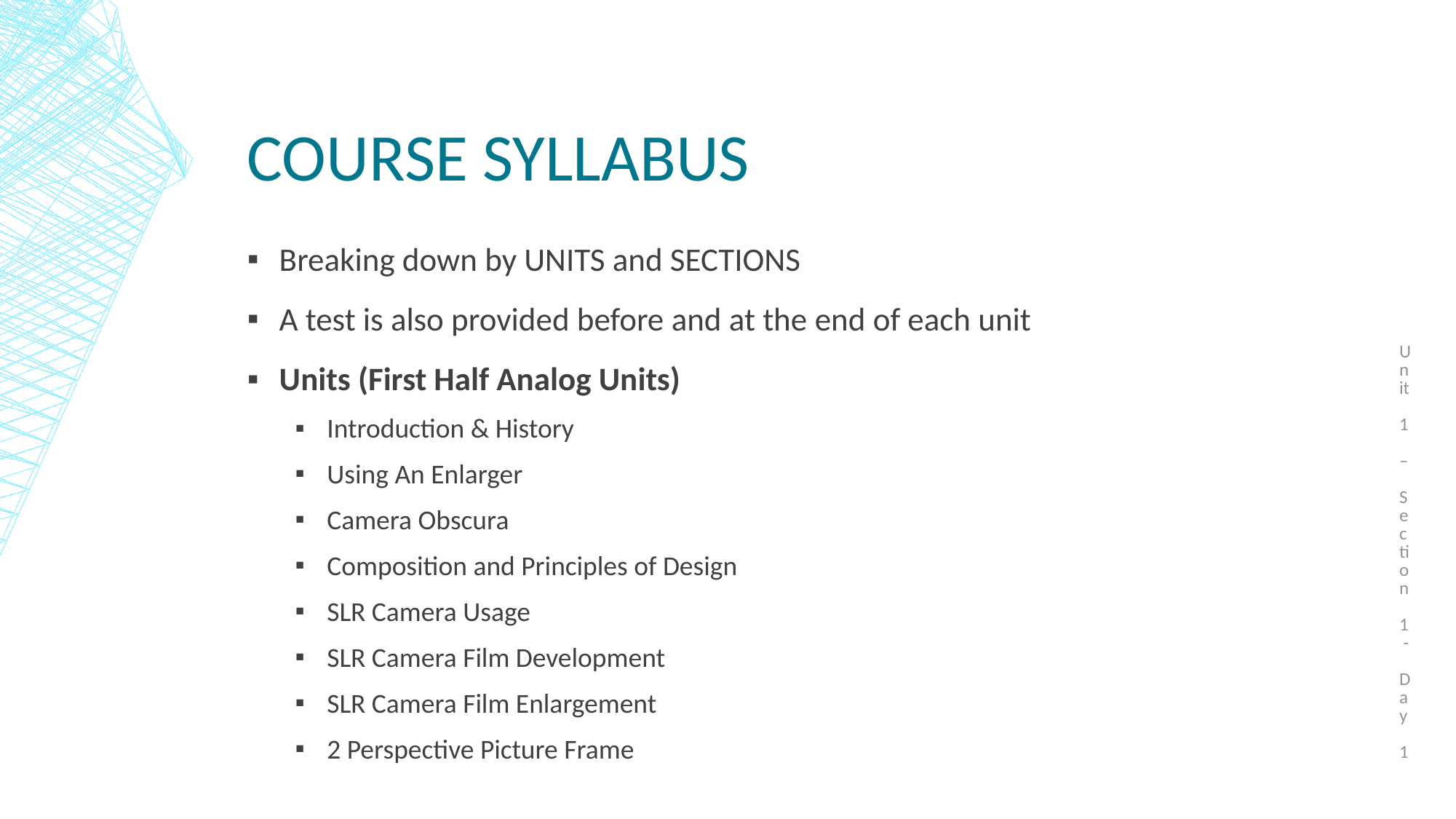

Unit 1 – Section 1 - Day 1
# Course Syllabus
Breaking down by UNITS and SECTIONS
A test is also provided before and at the end of each unit
Units (First Half Analog Units)
Introduction & History
Using An Enlarger
Camera Obscura
Composition and Principles of Design
SLR Camera Usage
SLR Camera Film Development
SLR Camera Film Enlargement
2 Perspective Picture Frame